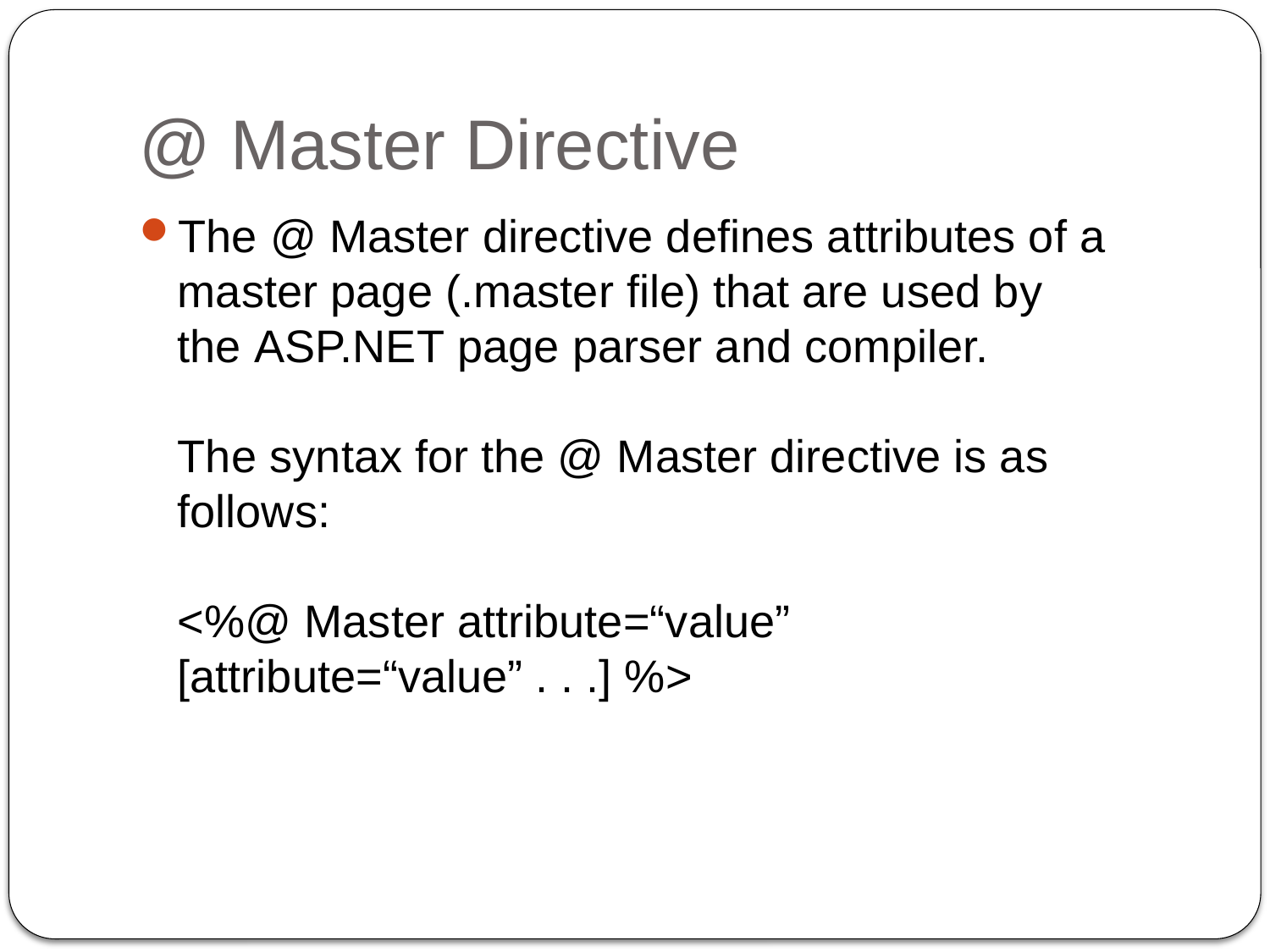

# @ Master Directive
The @ Master directive defines attributes of a master page (.master file) that are used by the ASP.NET page parser and compiler. 
The syntax for the @ Master directive is as follows: 
<%@ Master attribute=“value” [attribute=“value” . . .] %>